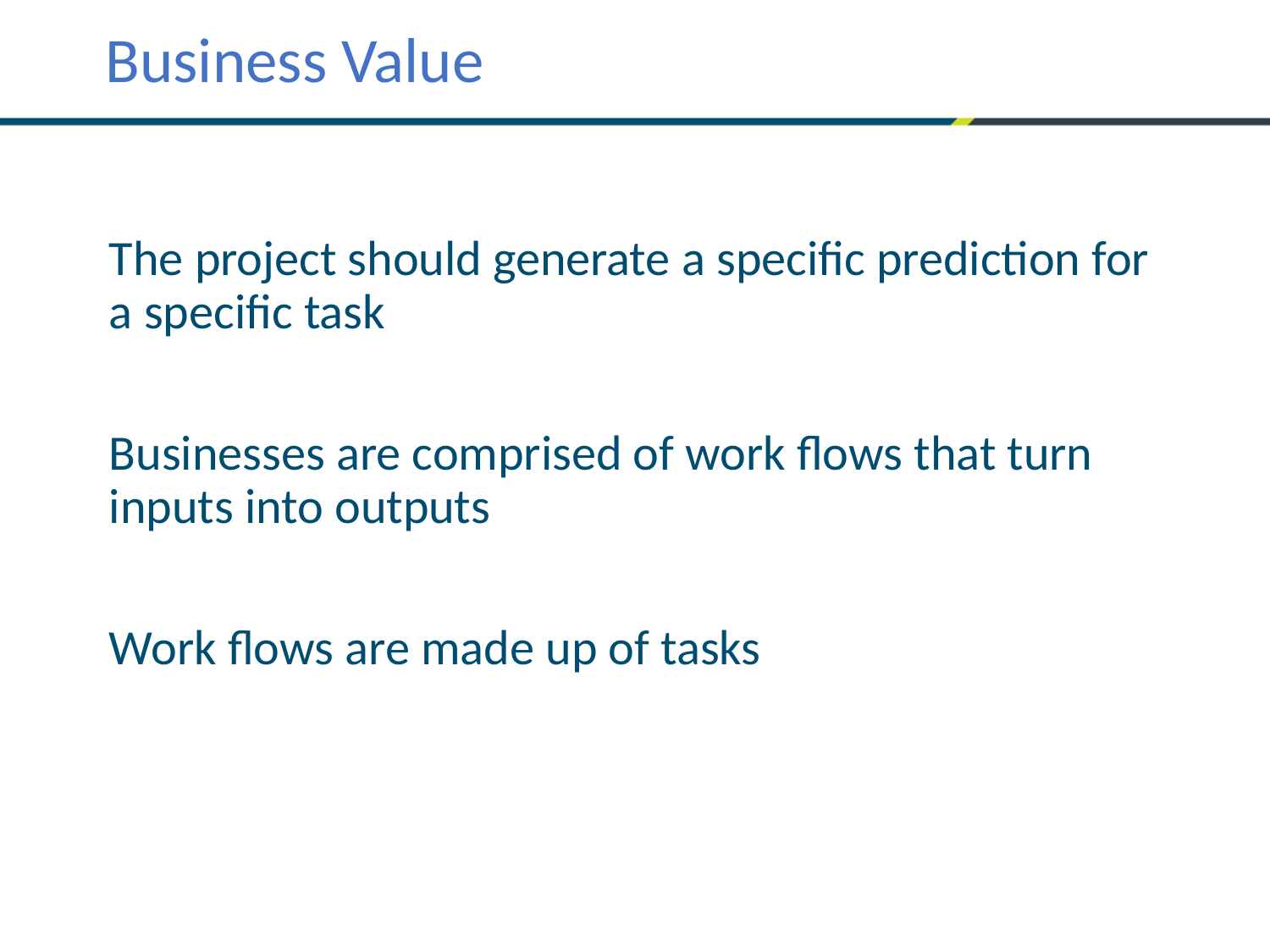

Business Value

The project should generate a specific prediction for a specific task

Businesses are comprised of work flows that turn inputs into outputs

Work flows are made up of tasks